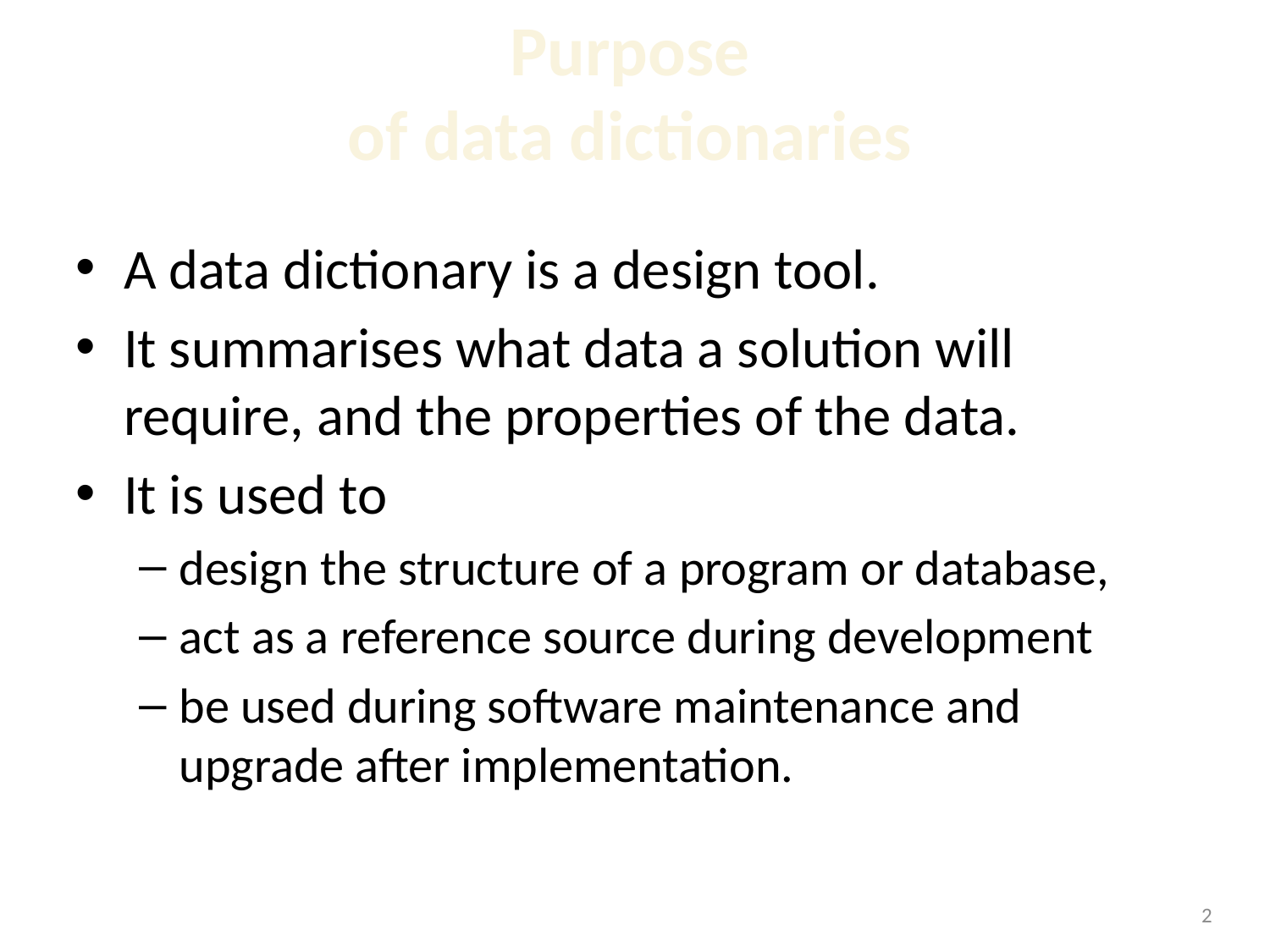

# Purpose of data dictionaries
A data dictionary is a design tool.
It summarises what data a solution will require, and the properties of the data.
It is used to
design the structure of a program or database,
act as a reference source during development
be used during software maintenance and upgrade after implementation.
2